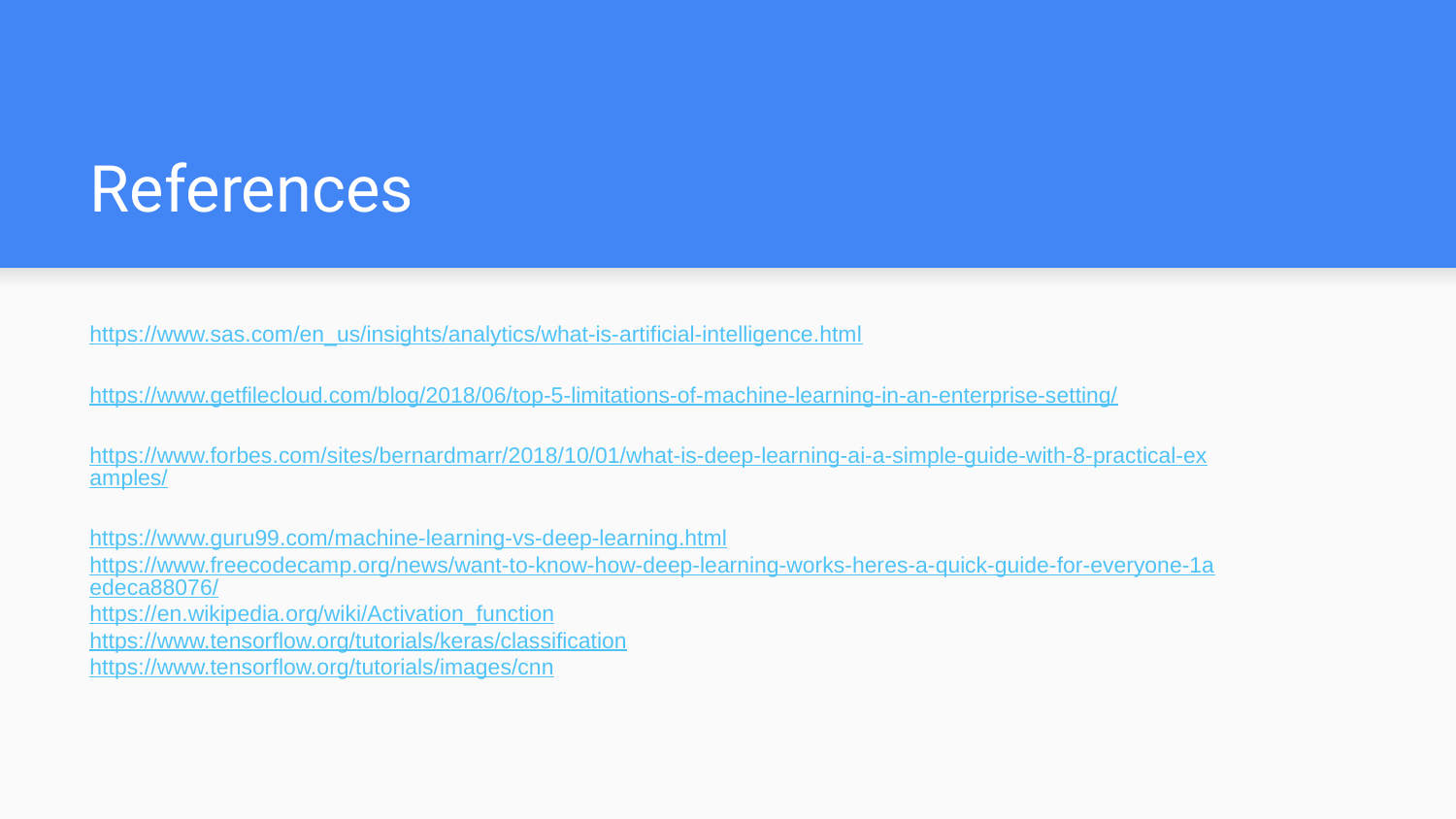

# References
https://www.sas.com/en_us/insights/analytics/what-is-artificial-intelligence.html

https://www.getfilecloud.com/blog/2018/06/top-5-limitations-of-machine-learning-in-an-enterprise-setting/

https://www.forbes.com/sites/bernardmarr/2018/10/01/what-is-deep-learning-ai-a-simple-guide-with-8-practical-examples/

https://www.guru99.com/machine-learning-vs-deep-learning.html
https://www.freecodecamp.org/news/want-to-know-how-deep-learning-works-heres-a-quick-guide-for-everyone-1aedeca88076/
https://en.wikipedia.org/wiki/Activation_function
https://www.tensorflow.org/tutorials/keras/classification
https://www.tensorflow.org/tutorials/images/cnn